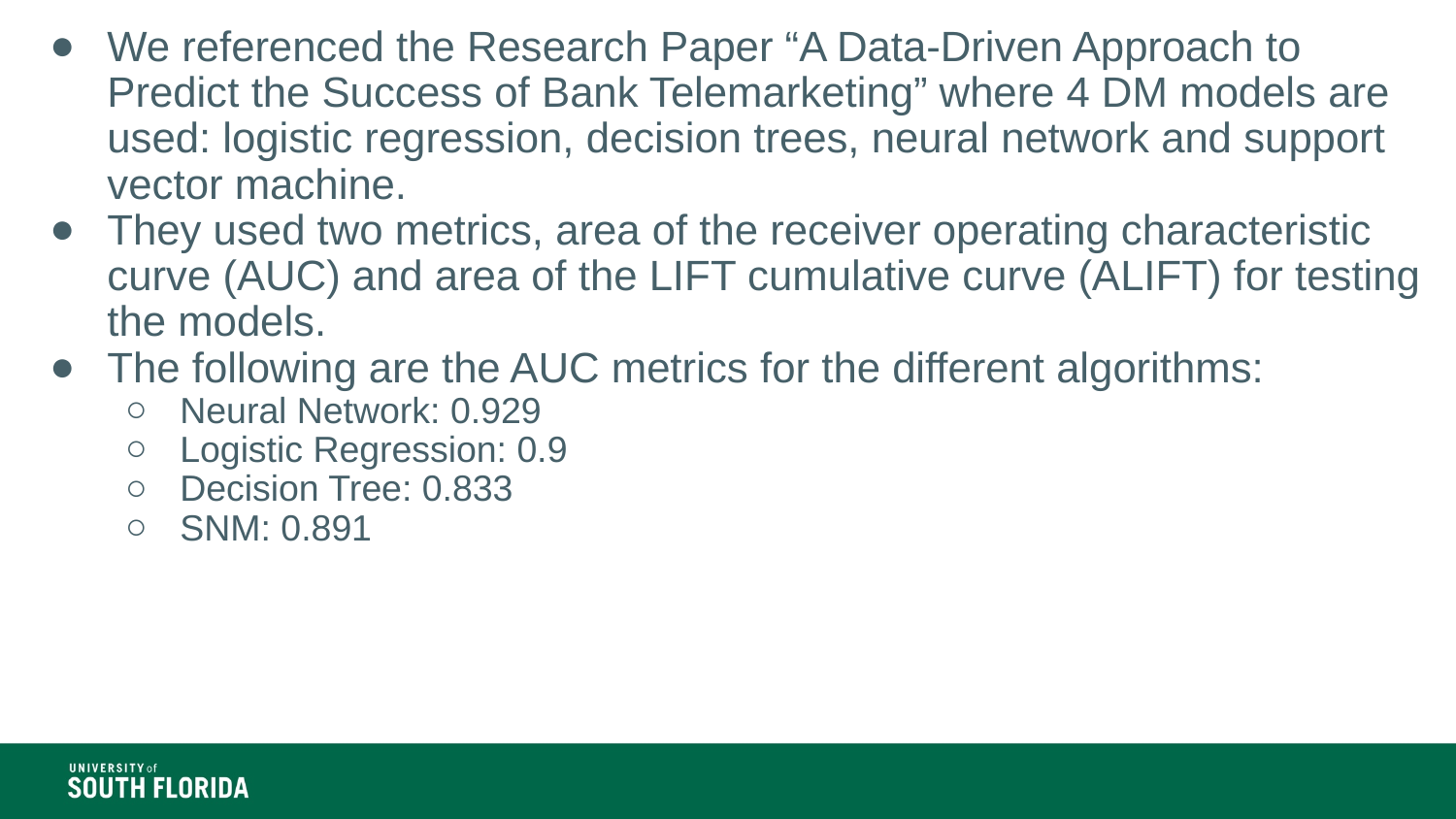

We referenced the Research Paper “A Data-Driven Approach to Predict the Success of Bank Telemarketing” where 4 DM models are used: logistic regression, decision trees, neural network and support vector machine.
They used two metrics, area of the receiver operating characteristic curve (AUC) and area of the LIFT cumulative curve (ALIFT) for testing the models.
The following are the AUC metrics for the different algorithms:
Neural Network: 0.929
Logistic Regression: 0.9
Decision Tree: 0.833
SNM: 0.891